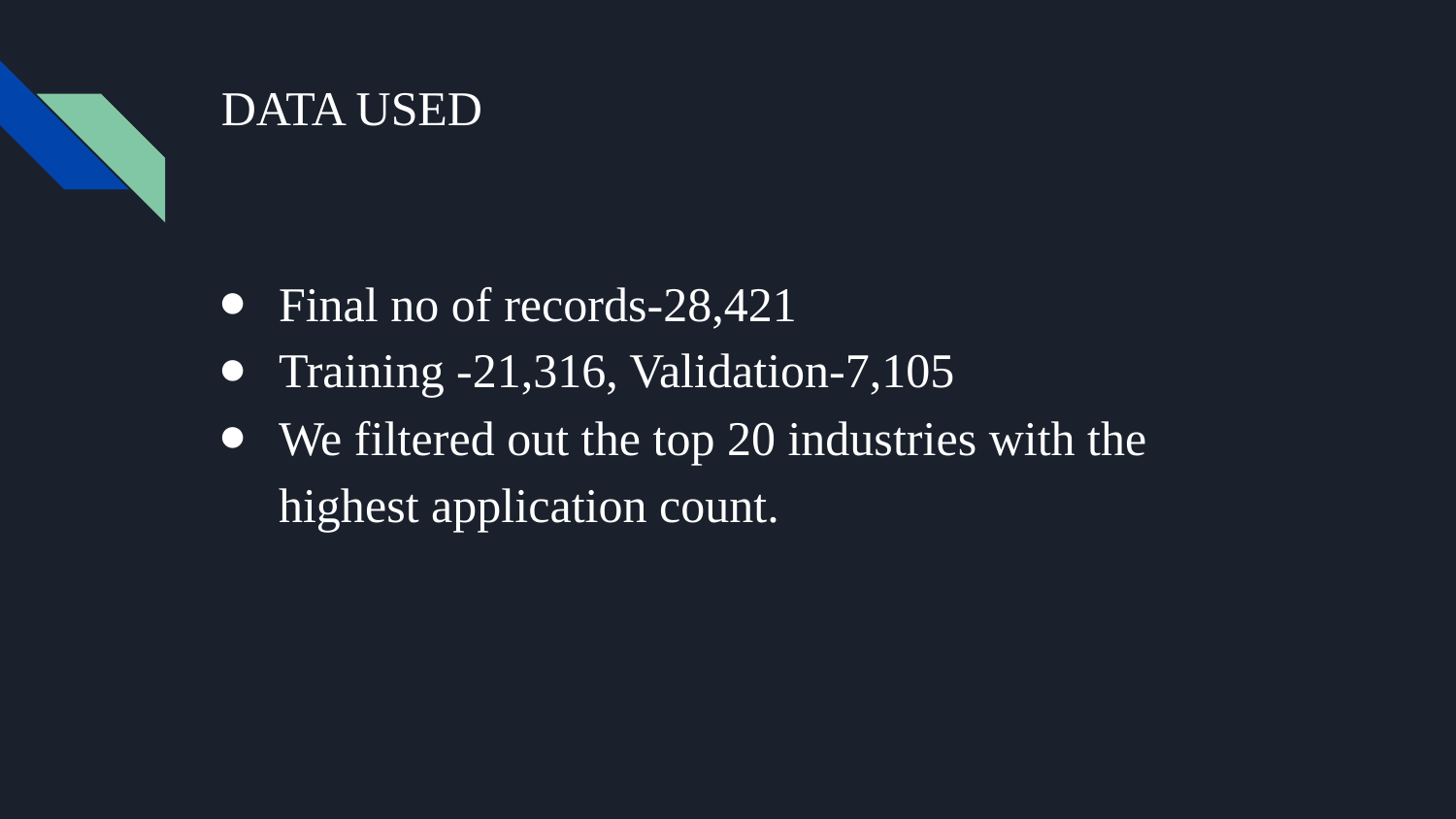

# DATA USED
Final no of records-28,421
Training -21,316, Validation-7,105
We filtered out the top 20 industries with the highest application count.